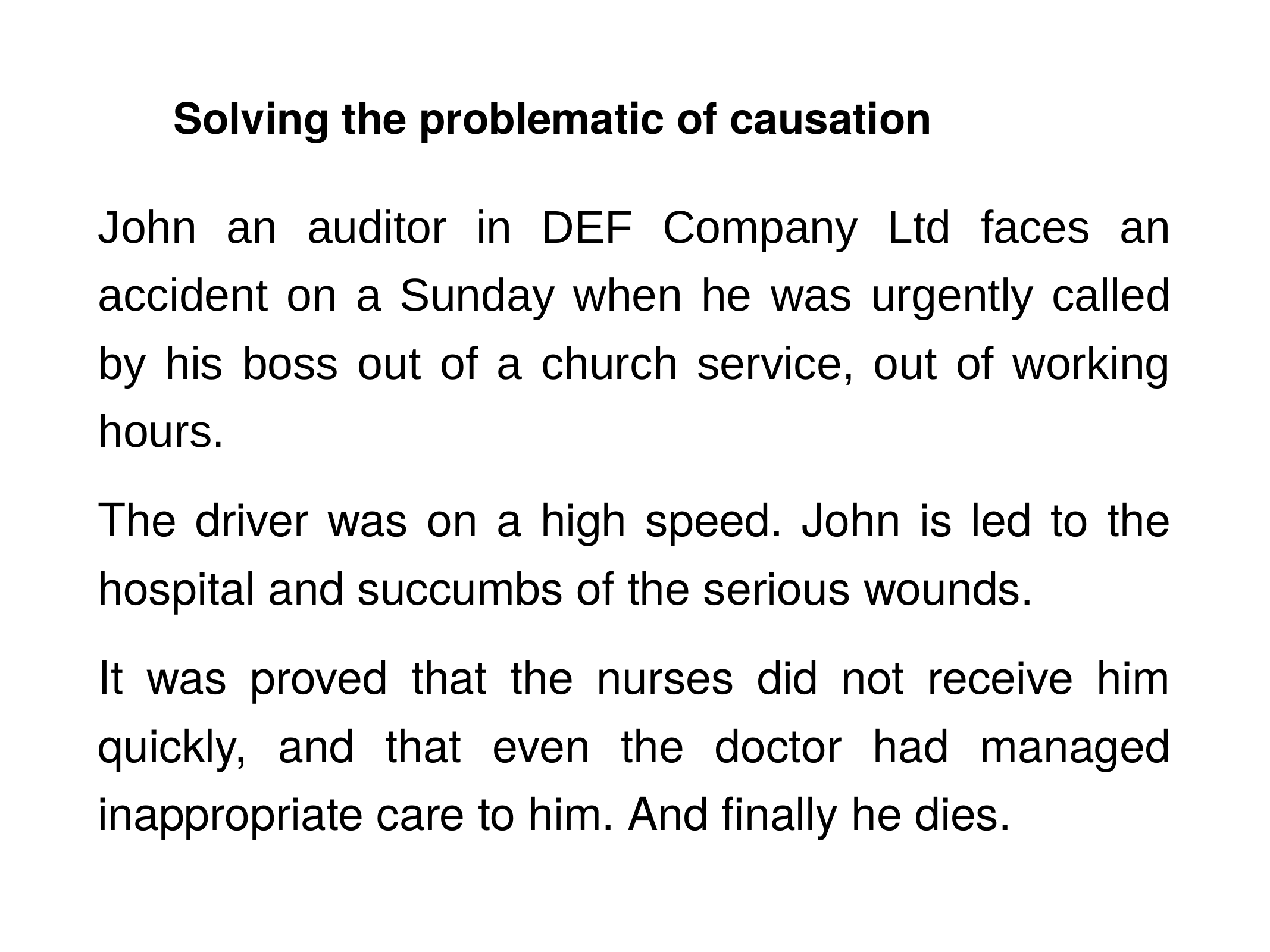

# Solving the problematic of causation
John an auditor in DEF Company Ltd faces an accident on a Sunday when he was urgently called by his boss out of a church service, out of working hours.
The driver was on a high speed. John is led to the hospital and succumbs of the serious wounds.
It was proved that the nurses did not receive him quickly, and that even the doctor had managed inappropriate care to him. And finally he dies.